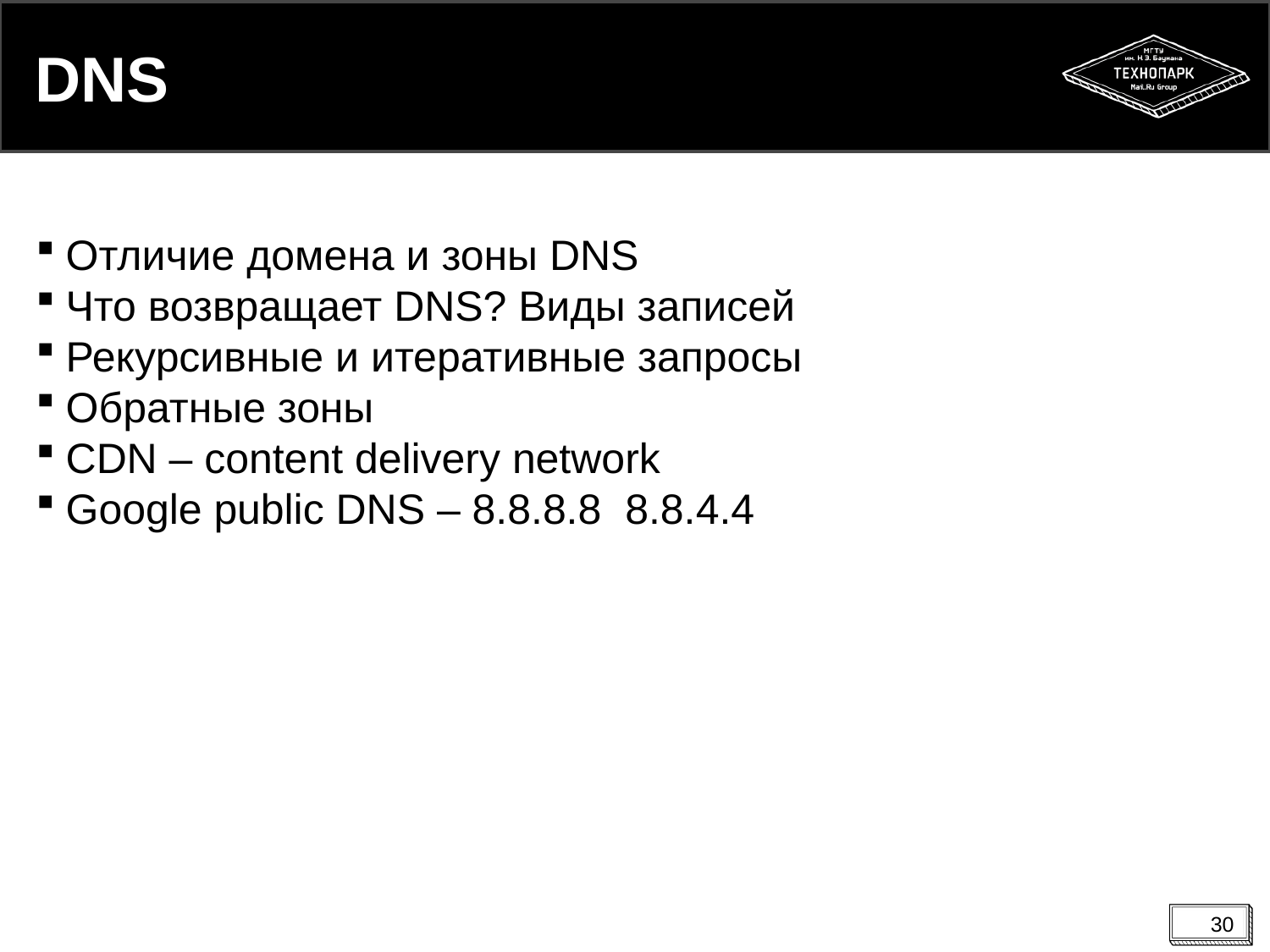

DNS
Отличие домена и зоны DNS
Что возвращает DNS? Виды записей
Рекурсивные и итеративные запросы
Обратные зоны
CDN – content delivery network
Google public DNS – 8.8.8.8  8.8.4.4
30